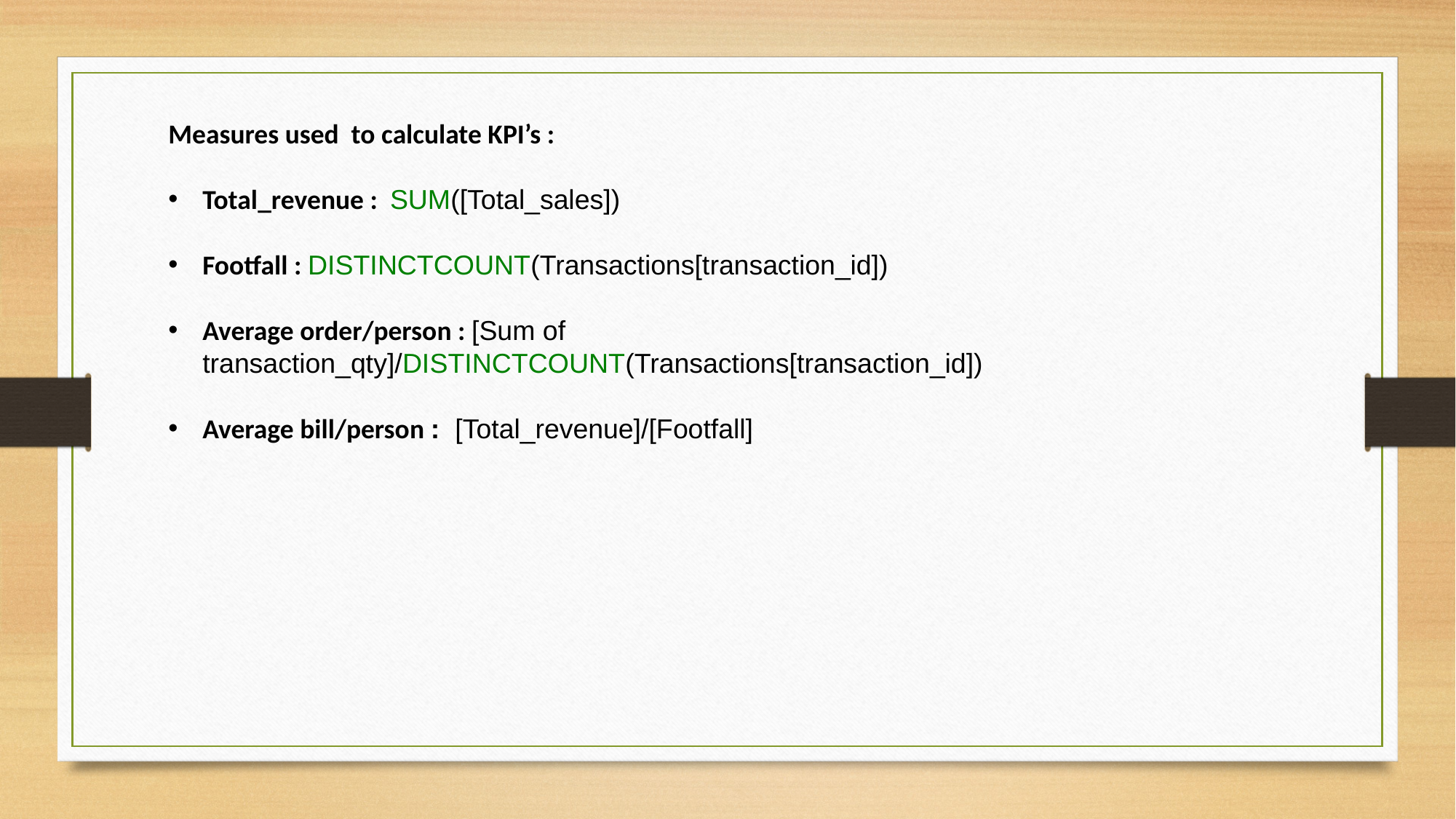

Measures used  to calculate KPI’s :

Total_revenue :  SUM([Total_sales])

Footfall : DISTINCTCOUNT(Transactions[transaction_id])

Average order/person : [Sum of         transaction_qty]/DISTINCTCOUNT(Transactions[transaction_id])

Average bill/person :  [Total_revenue]/[Footfall]